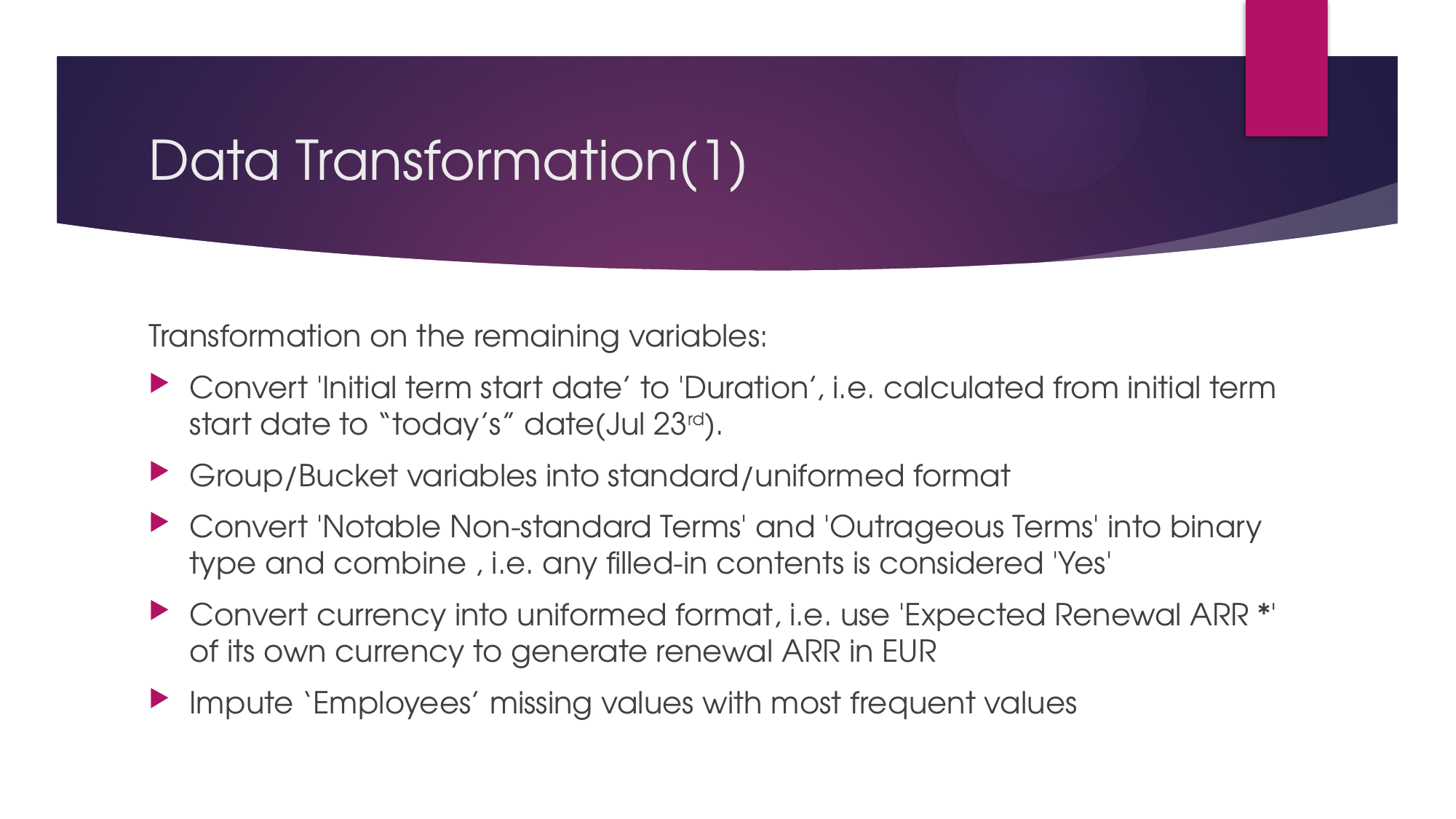

# Data Transformation(1)
Transformation on the remaining variables:
Convert 'Initial term start date’ to 'Duration’, i.e. calculated from initial term start date to “today’s” date(Jul 23rd).
Group/Bucket variables into standard/uniformed format
Convert 'Notable Non-standard Terms' and 'Outrageous Terms' into binary type and combine , i.e. any filled-in contents is considered 'Yes'
Convert currency into uniformed format, i.e. use 'Expected Renewal ARR *' of its own currency to generate renewal ARR in EUR
Impute ‘Employees’ missing values with most frequent values